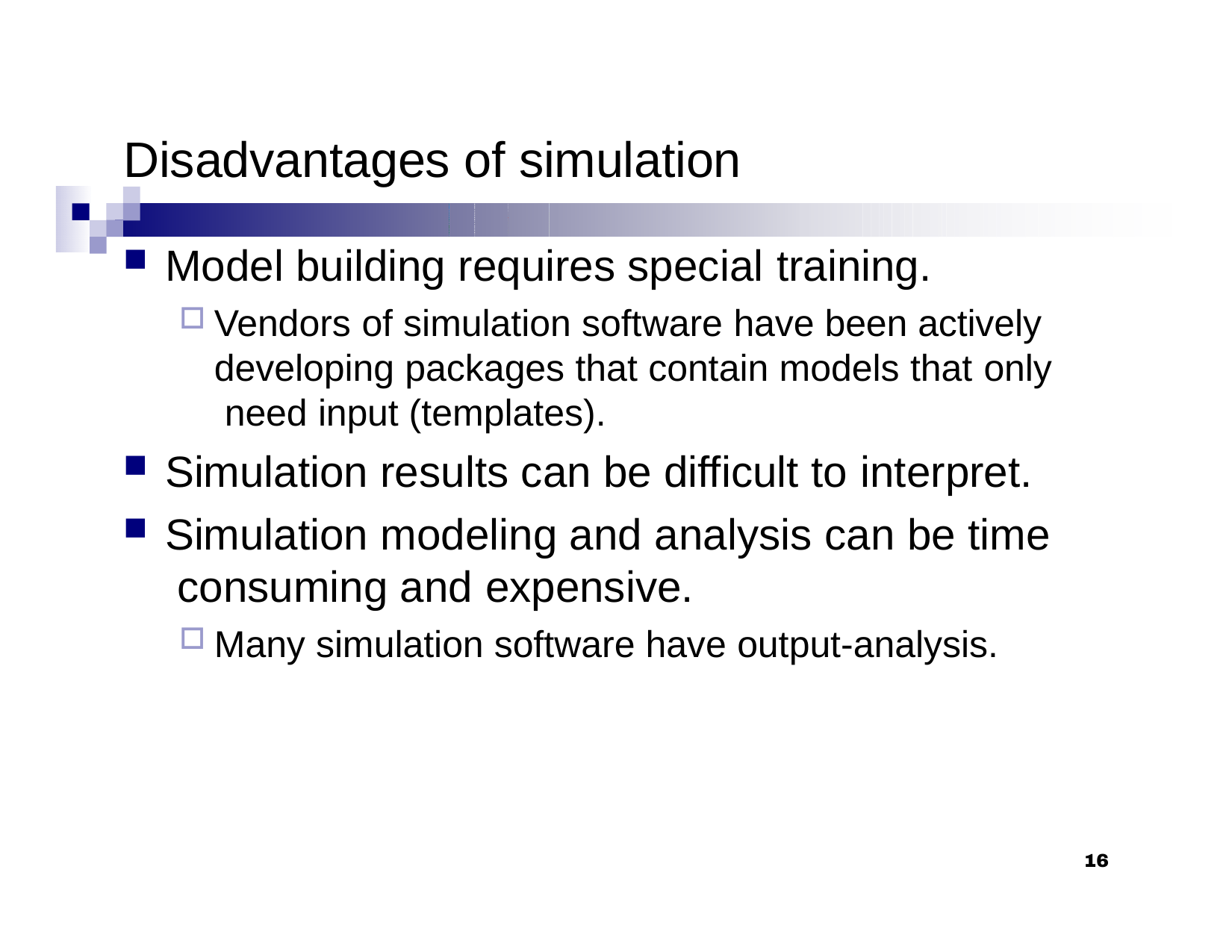

# Disadvantages of simulation

Model building requires special training.
Vendors of simulation software have been actively  developing packages that contain models that only  need input (templates).
Simulation results can be difficult to interpret.
Simulation modeling and analysis can be time  consuming and expensive.
Many simulation software have output-analysis.

16